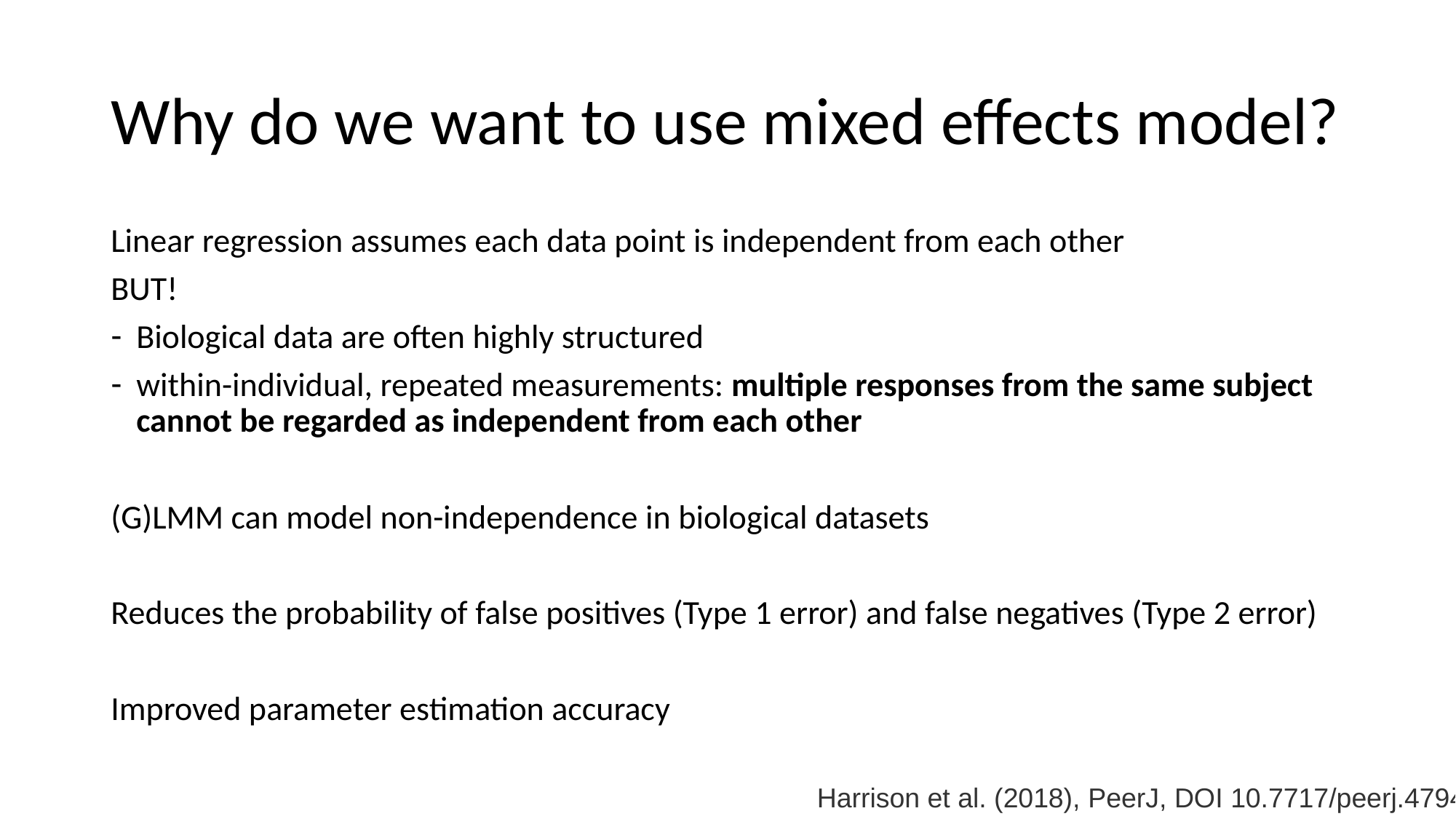

# Why do we want to use mixed effects model?
Linear regression assumes each data point is independent from each other
BUT!
Biological data are often highly structured
within-individual, repeated measurements: multiple responses from the same subject cannot be regarded as independent from each other

(G)LMM can model non-independence in biological datasets

Reduces the probability of false positives (Type 1 error) and false negatives (Type 2 error)

Improved parameter estimation accuracy

Harrison et al. (2018), PeerJ, DOI 10.7717/peerj.4794